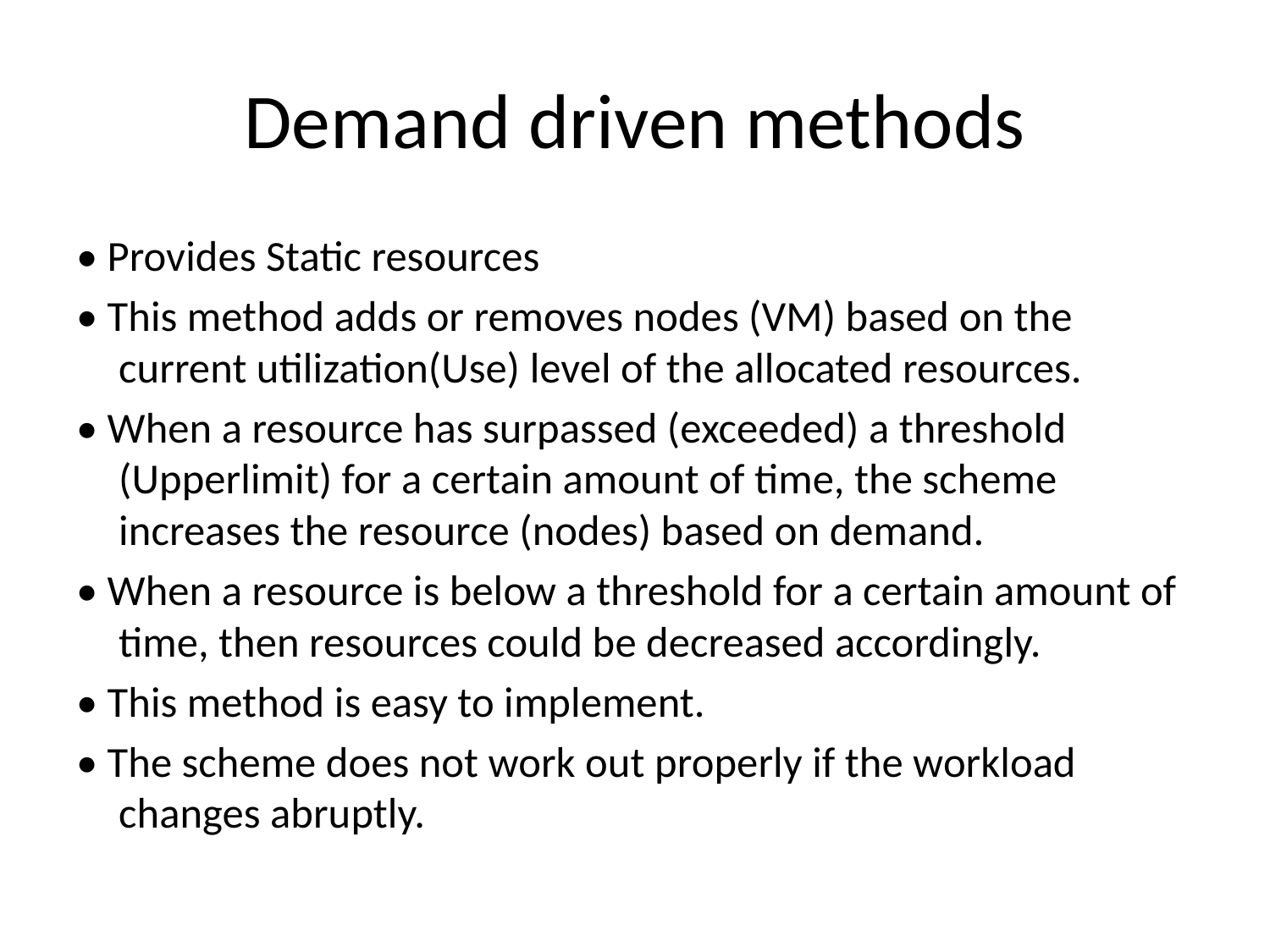

# Demand driven methods
• Provides Static resources
• This method adds or removes nodes (VM) based on the current utilization(Use) level of the allocated resources.
• When a resource has surpassed (exceeded) a threshold (Upperlimit) for a certain amount of time, the scheme increases the resource (nodes) based on demand.
• When a resource is below a threshold for a certain amount of time, then resources could be decreased accordingly.
• This method is easy to implement.
• The scheme does not work out properly if the workload changes abruptly.